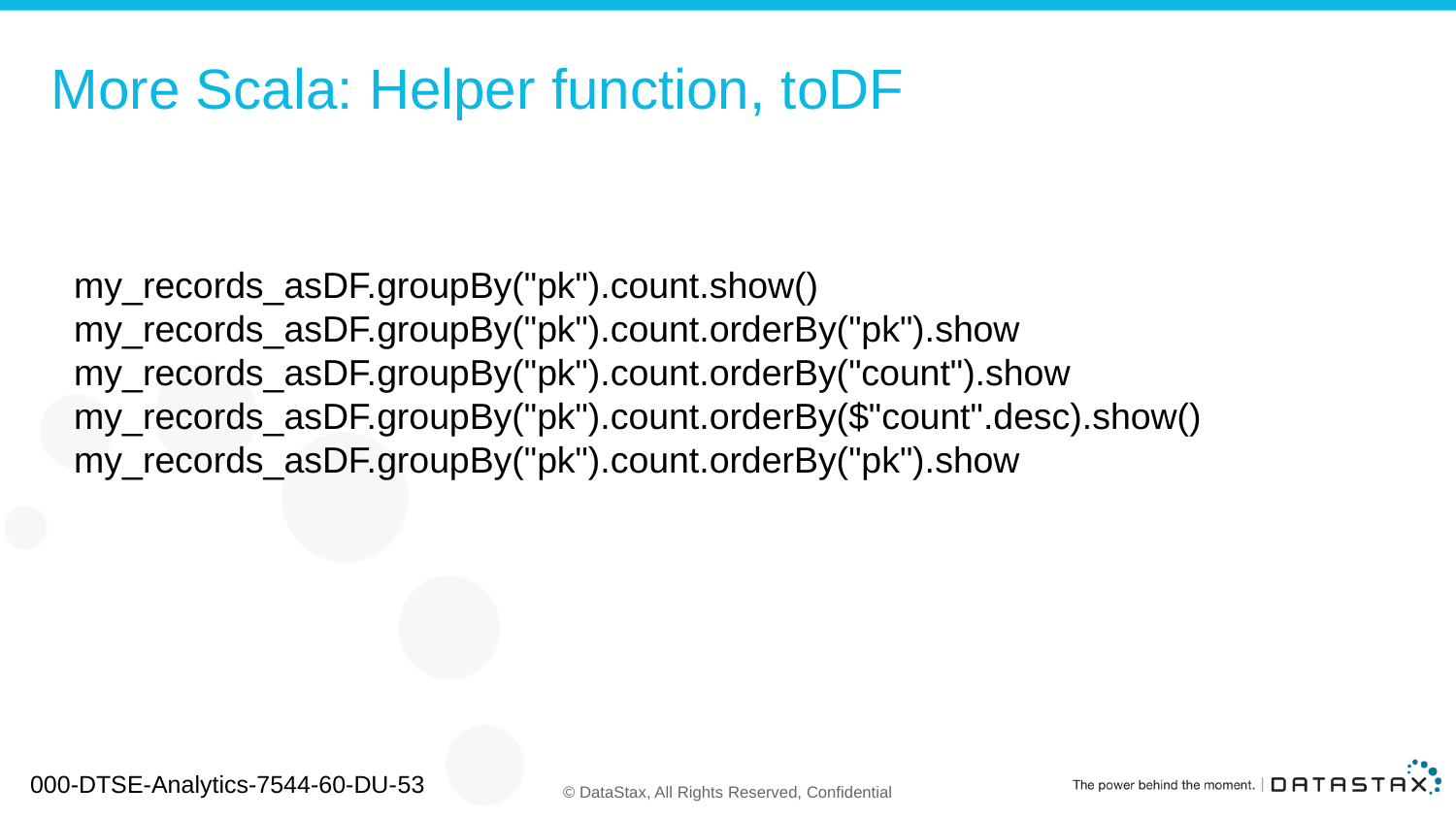

# More Scala: Helper function, toDF
my_records_asDF.groupBy("pk").count.show()
my_records_asDF.groupBy("pk").count.orderBy("pk").show
my_records_asDF.groupBy("pk").count.orderBy("count").show
my_records_asDF.groupBy("pk").count.orderBy($"count".desc).show()
my_records_asDF.groupBy("pk").count.orderBy("pk").show

000-DTSE-Analytics-7544-60-DU-53